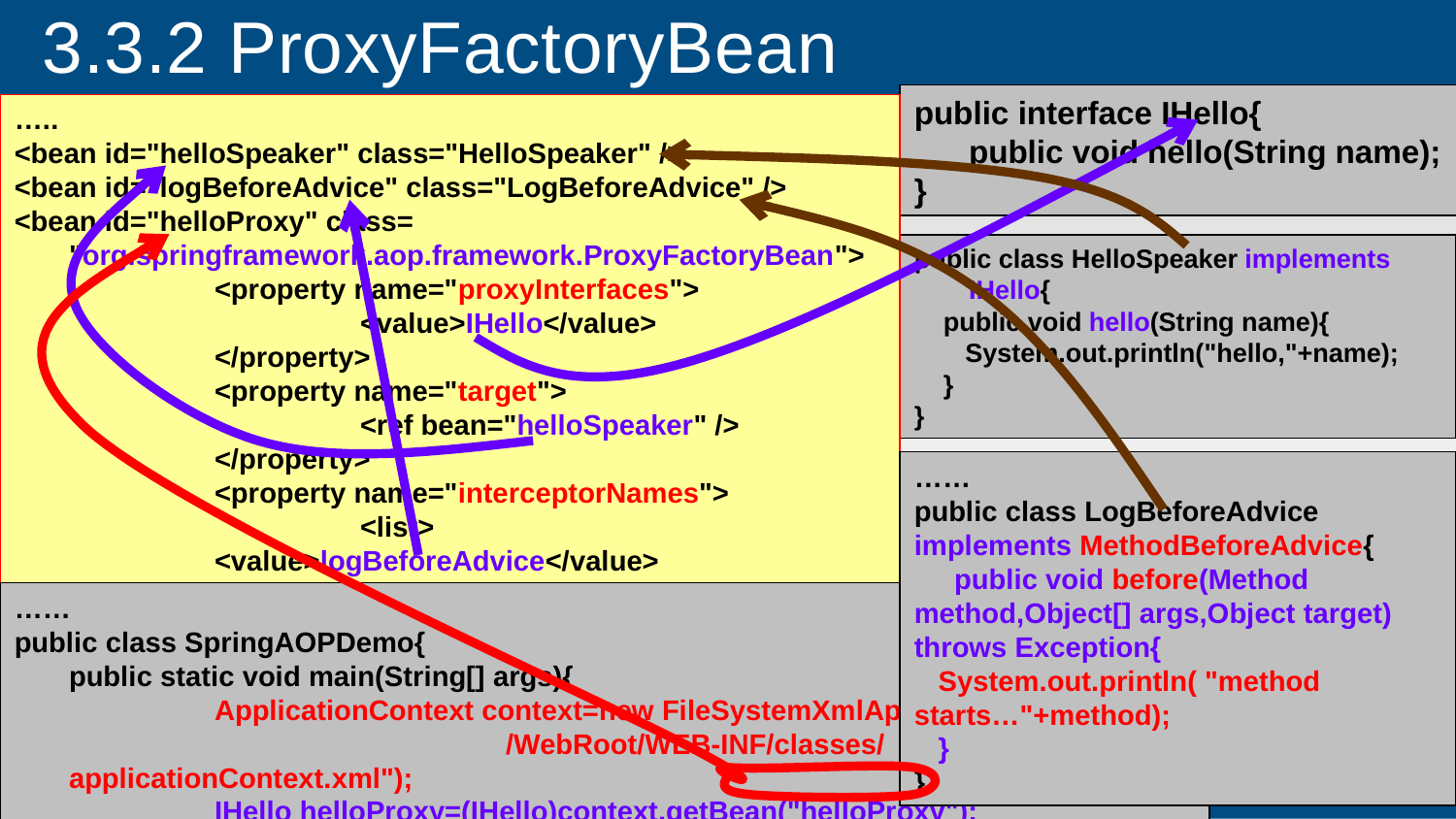

# 3.3.2 ProxyFactoryBean
public interface IHello{
	public void hello(String name);
}
…..
<bean id="helloSpeaker" class="HelloSpeaker" />
<bean id="logBeforeAdvice" class="LogBeforeAdvice" />
<bean id="helloProxy" class=                            "org.springframework.aop.framework.ProxyFactoryBean">
		<property name="proxyInterfaces">
			<value>IHello</value>
		</property>
		<property name="target">
			<ref bean="helloSpeaker" />
		</property>
		<property name="interceptorNames">
			<list>				<value>logBeforeAdvice</value>
			</list>
		</property>
	</bean>
</beans>

public class HelloSpeaker implements IHello{
    public void hello(String name){
       System.out.println("hello,"+name);
    }
}
……
public class LogBeforeAdvice implements MethodBeforeAdvice{
     public void before(Method method,Object[] args,Object target) throws Exception{
   System.out.println( "method starts…"+method);
   }
}
……
public class SpringAOPDemo{
	public static void main(String[] args){
		ApplicationContext context=new FileSystemXmlApplicationContext("
				/WebRoot/WEB-INF/classes/applicationContext.xml");
    		IHello helloProxy=(IHello)context.getBean("helloProxy");
    		helloProxy.hello("liukun");
	}
}